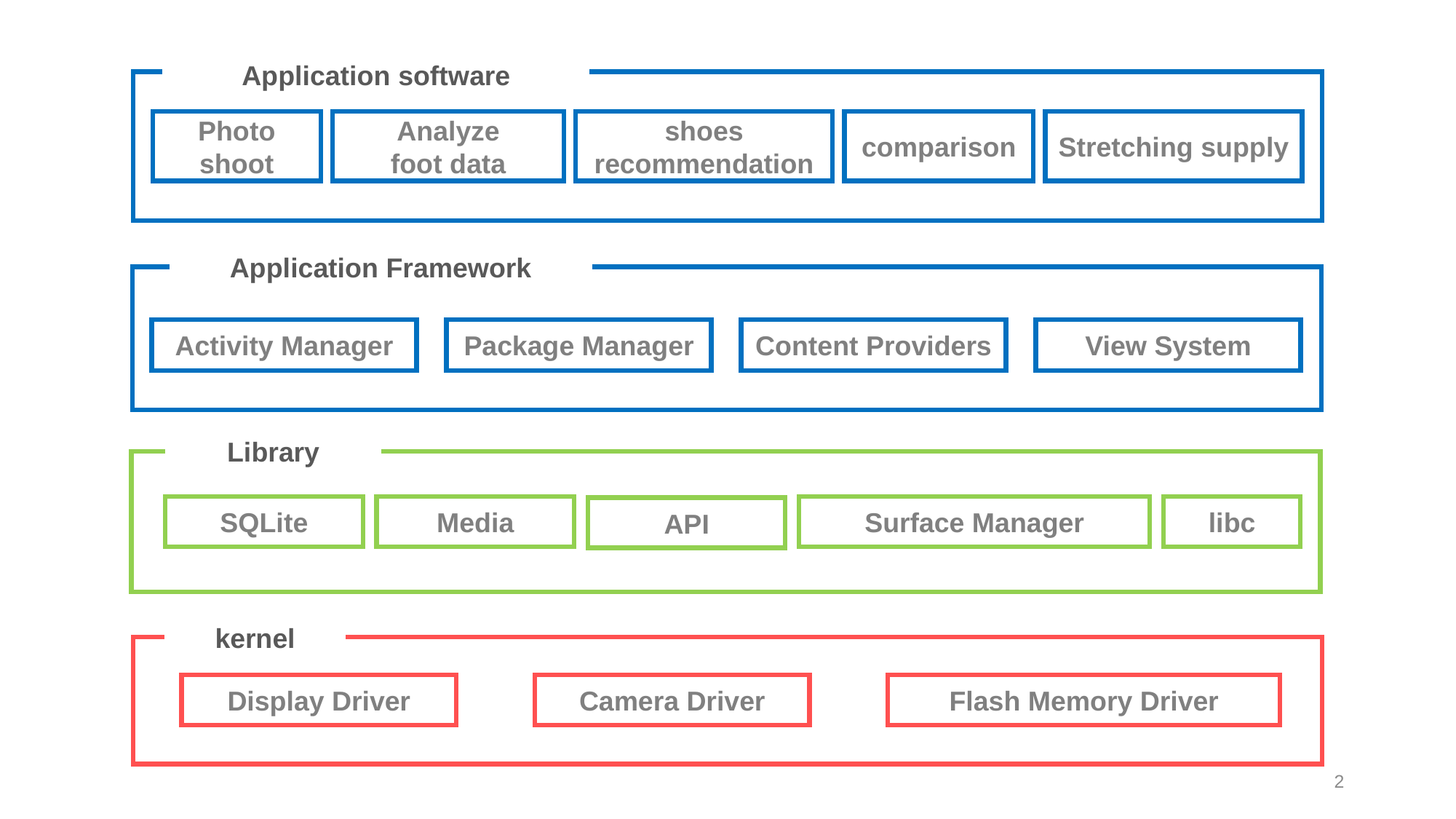

Application software

Photo shoot
Analyze
foot data
shoes recommendation
comparison
Stretching supply
Application Framework

Activity Manager
Package Manager
Content Providers
View System
Library

Media
Surface Manager
libc
SQLite
API
kernel

Display Driver
Camera Driver
Flash Memory Driver
2